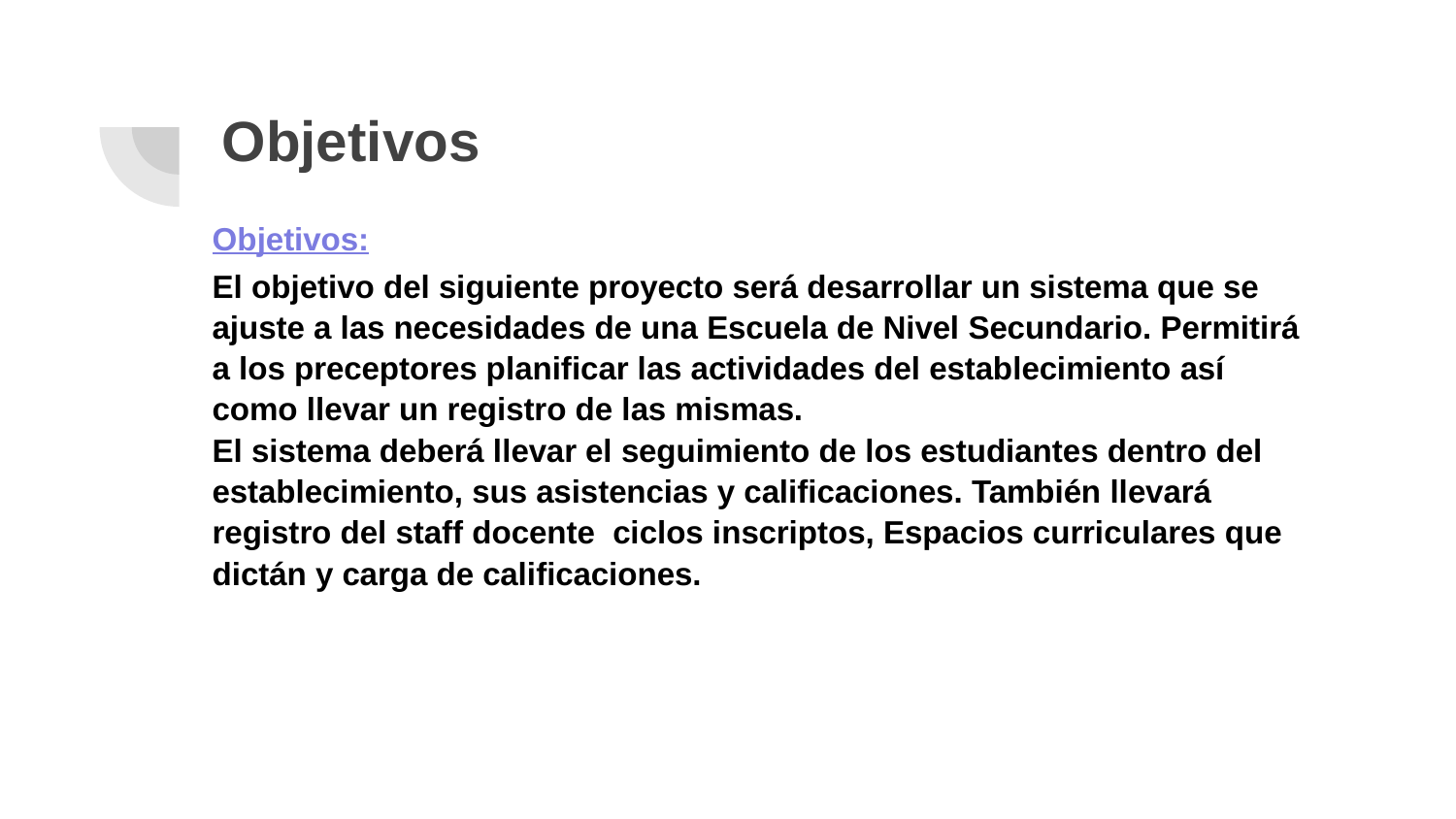

# Objetivos
Objetivos:
El objetivo del siguiente proyecto será desarrollar un sistema que se ajuste a las necesidades de una Escuela de Nivel Secundario. Permitirá a los preceptores planificar las actividades del establecimiento así como llevar un registro de las mismas.
El sistema deberá llevar el seguimiento de los estudiantes dentro del establecimiento, sus asistencias y calificaciones. También llevará registro del staff docente  ciclos inscriptos, Espacios curriculares que dictán y carga de calificaciones.